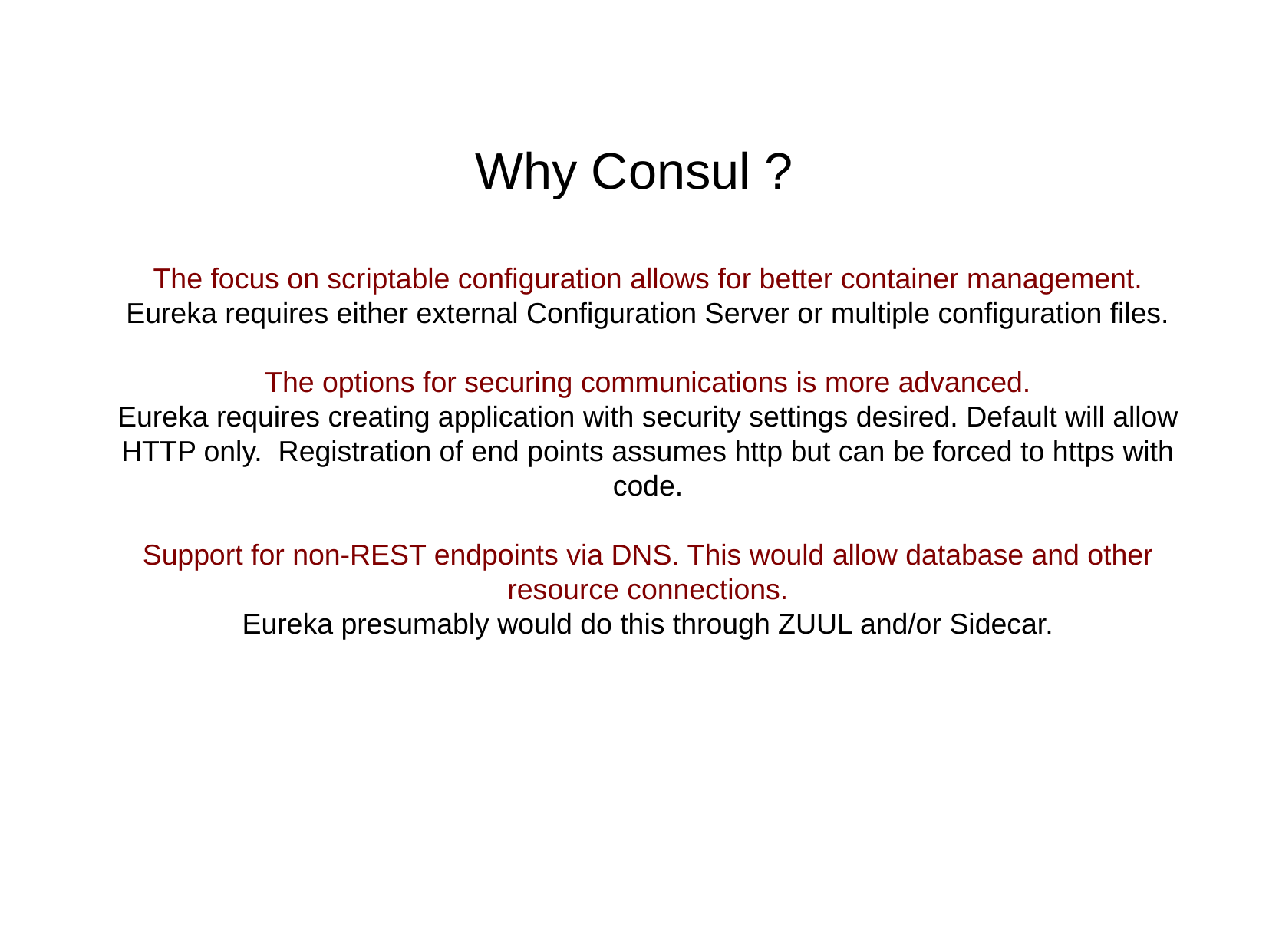

Why Consul ?

The focus on scriptable configuration allows for better container management.
Eureka requires either external Configuration Server or multiple configuration files.

The options for securing communications is more advanced.
Eureka requires creating application with security settings desired. Default will allow HTTP only.  Registration of end points assumes http but can be forced to https with code.

Support for non-REST endpoints via DNS. This would allow database and other resource connections.
Eureka presumably would do this through ZUUL and/or Sidecar.